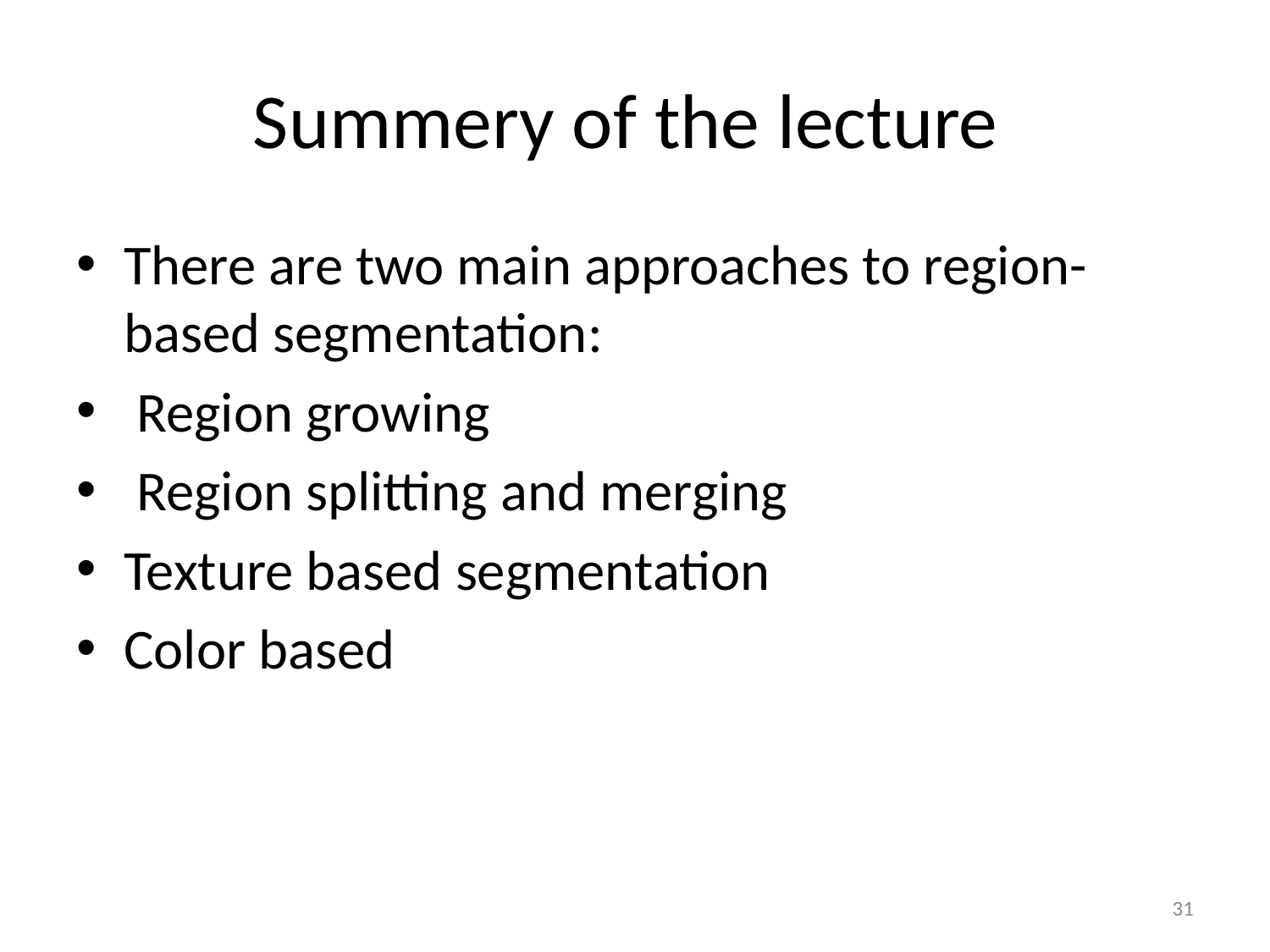

# Summery of the lecture
There are two main approaches to region-based segmentation:
 Region growing
 Region splitting and merging
Texture based segmentation
Color based

31